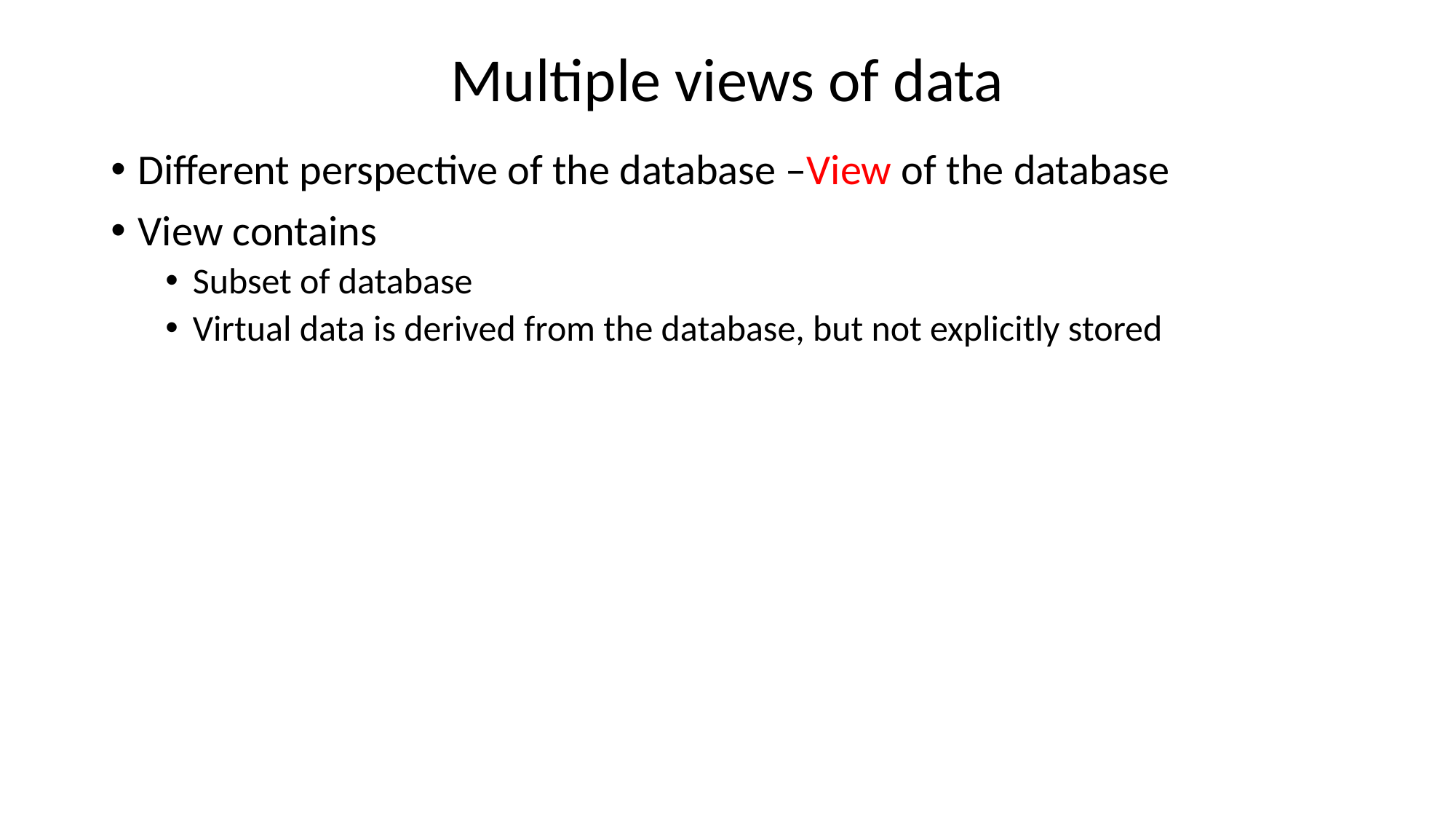

# Multiple views of data
Different perspective of the database –View of the database
View contains
Subset of database
Virtual data is derived from the database, but not explicitly stored